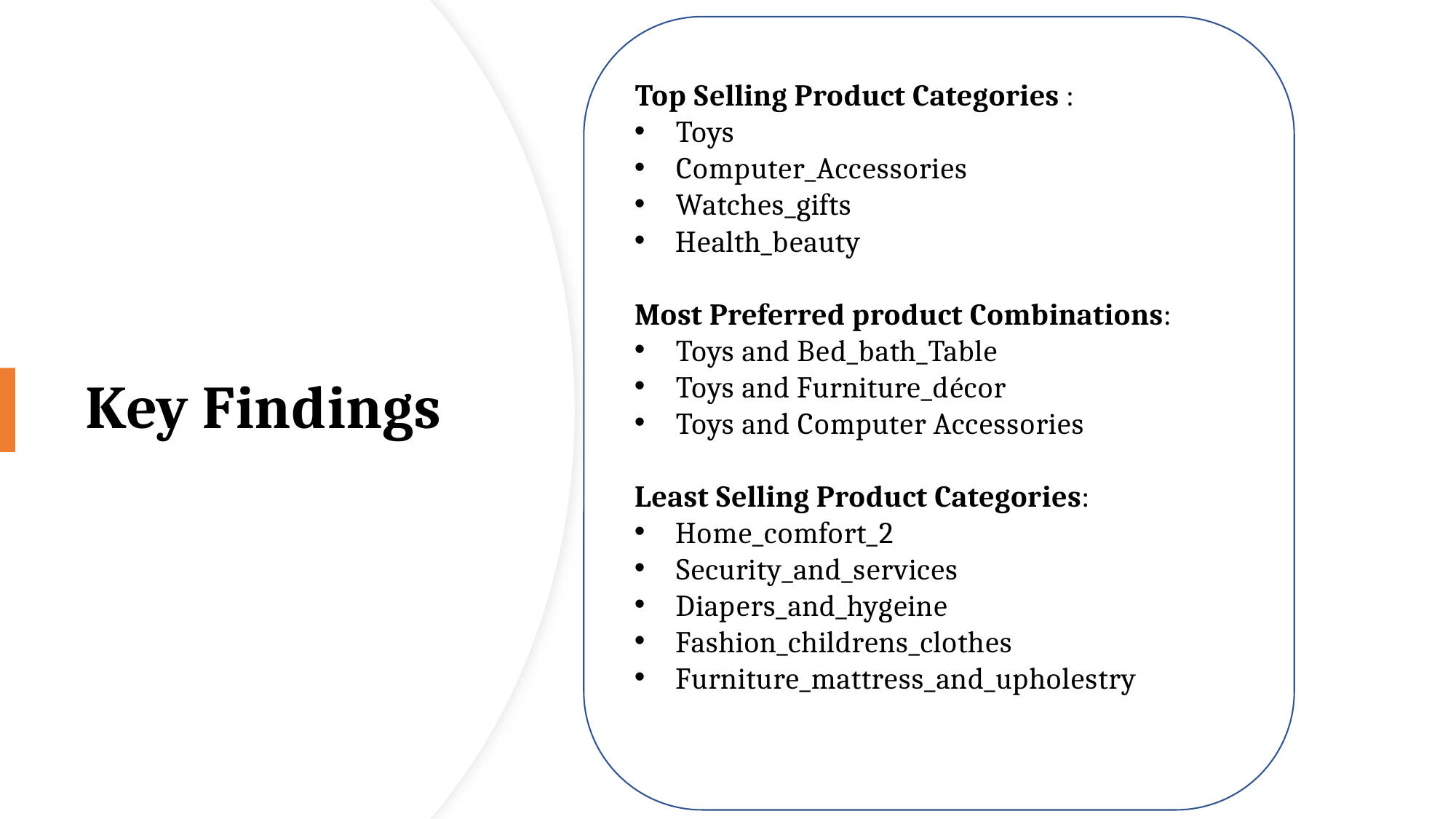

Top Selling Product Categories :
Toys
Computer_Accessories
Watches_gifts
Health_beauty

Most Preferred product Combinations:
Toys and Bed_bath_Table
Toys and Furniture_décor
Toys and Computer Accessories

Least Selling Product Categories:
Home_comfort_2
Security_and_services
Diapers_and_hygeine
Fashion_childrens_clothes
Furniture_mattress_and_upholestry

# Key Findings